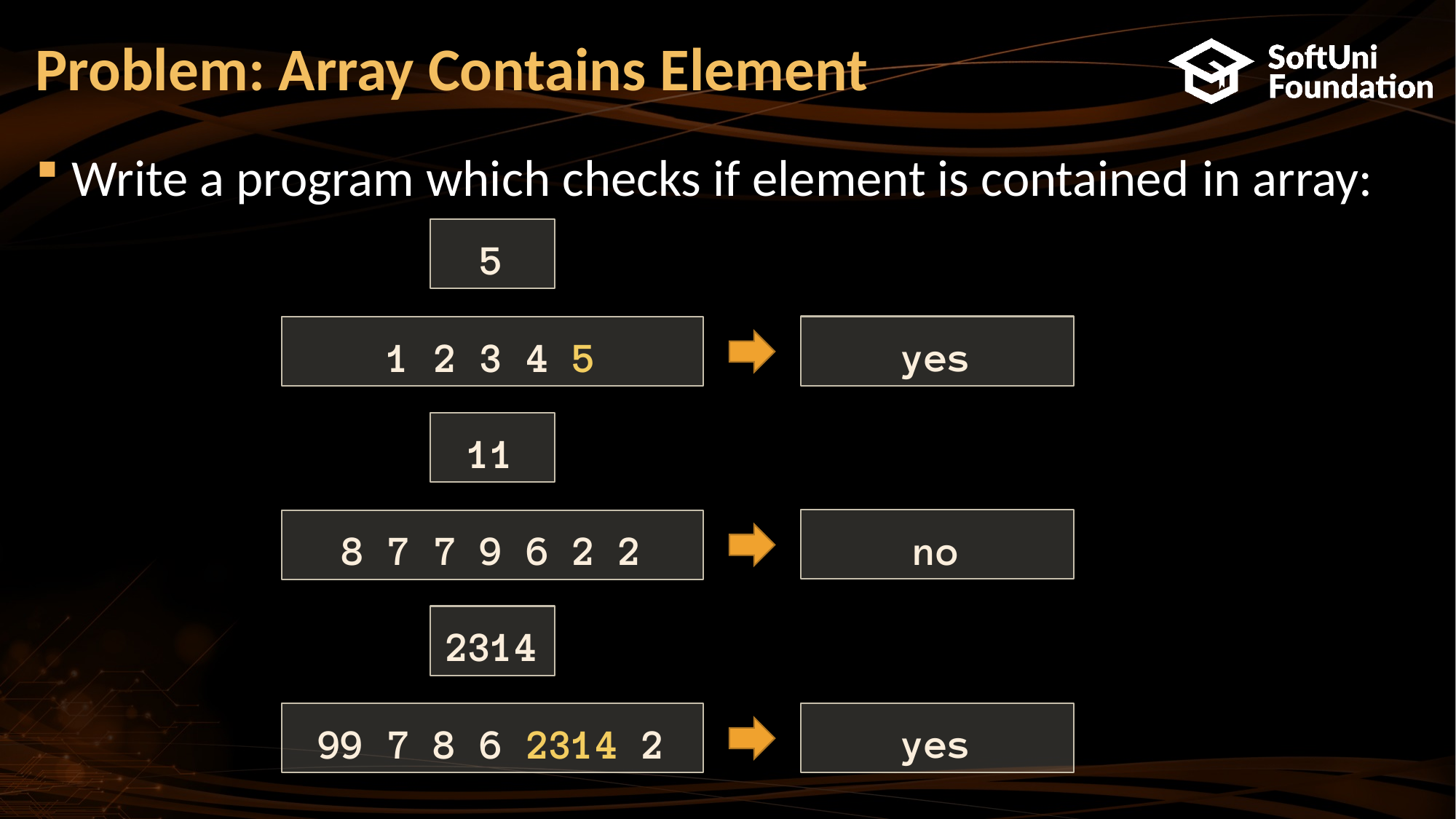

# Problem: Array Contains Element
Write a program which checks if element is contained in array:
5
yes
1 2 3 4 5

11
no
8 7 7 9 6 2 2

2314
yes
99 7 8 6 2314 2